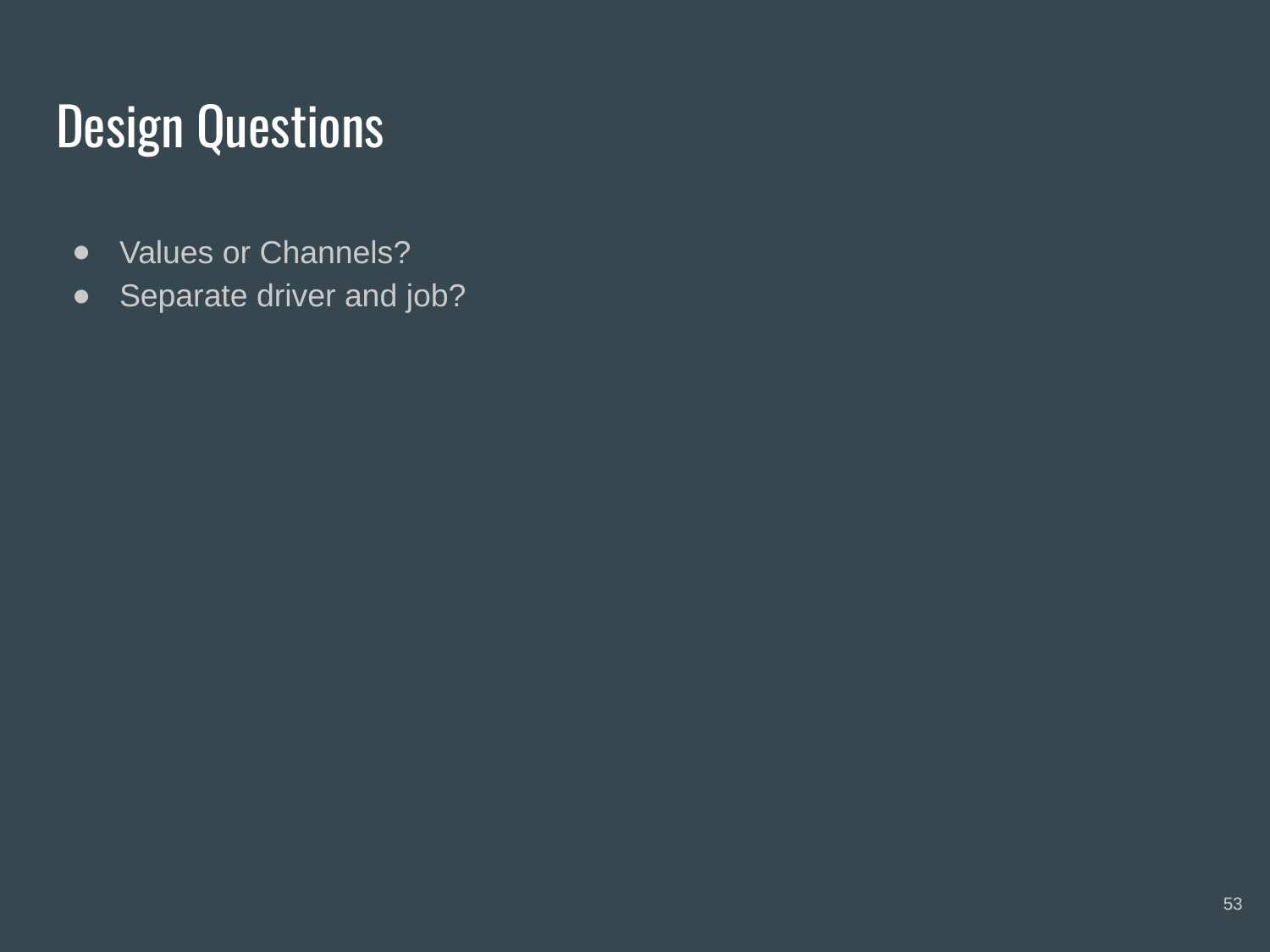

# Design Questions
Values or Channels?
Separate driver and job?

53